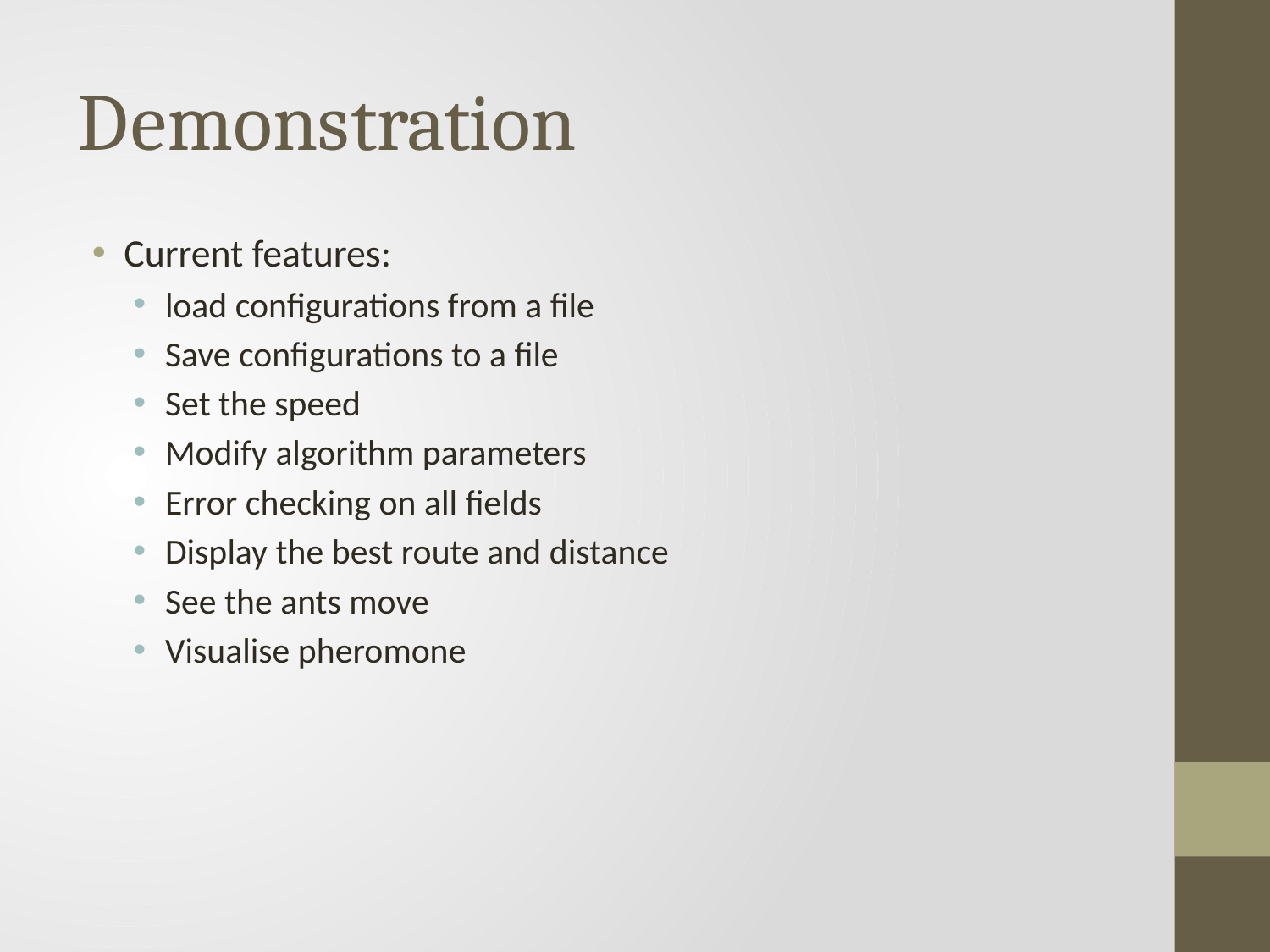

# Demonstration
Current features:
load configurations from a file
Save configurations to a file
Set the speed
Modify algorithm parameters
Error checking on all fields
Display the best route and distance
See the ants move
Visualise pheromone